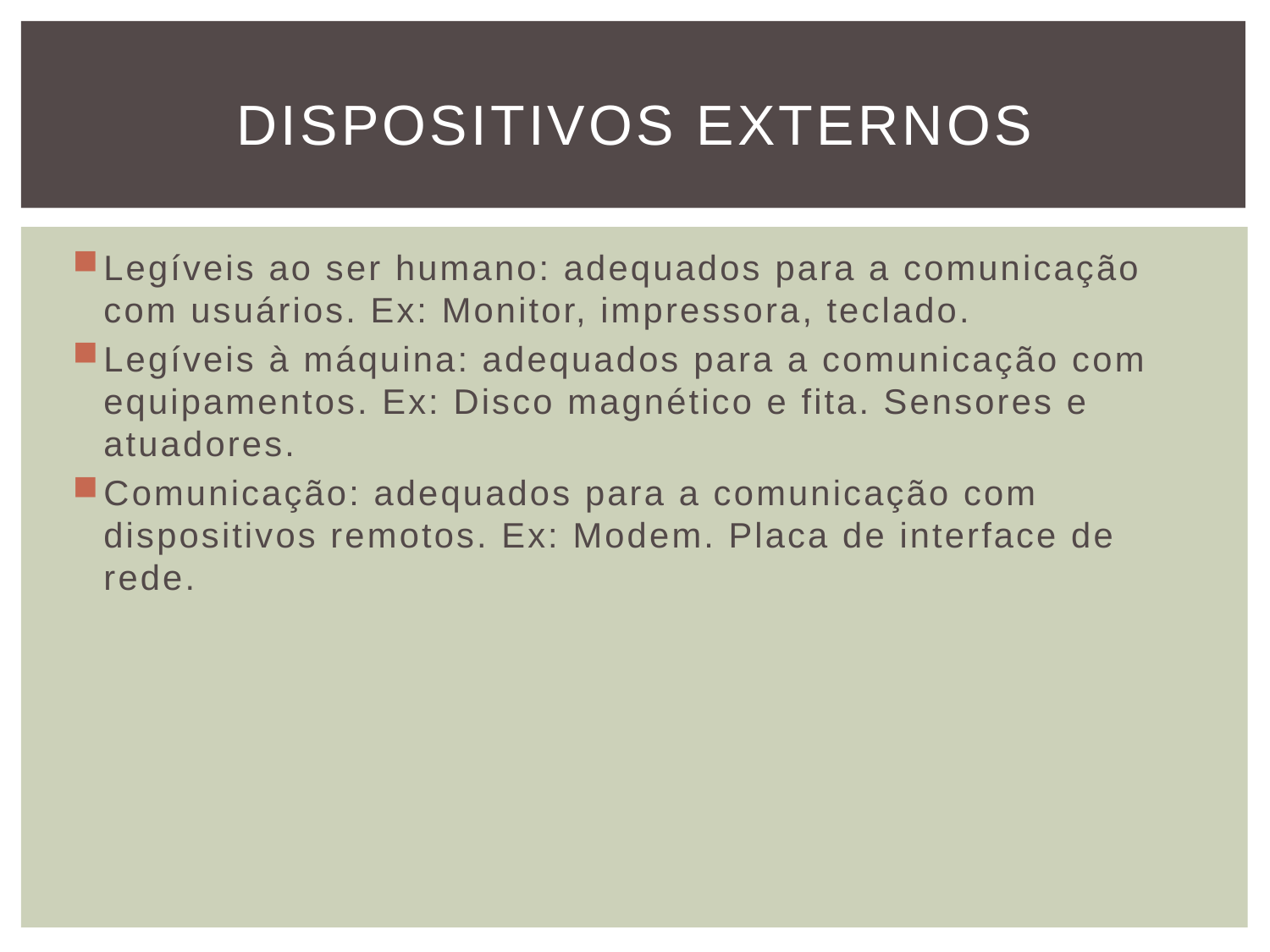

# Dispositivos externos
Legíveis ao ser humano: adequados para a comunicação com usuários. Ex: Monitor, impressora, teclado.
Legíveis à máquina: adequados para a comunicação com equipamentos. Ex: Disco magnético e fita. Sensores e atuadores.
Comunicação: adequados para a comunicação com dispositivos remotos. Ex: Modem. Placa de interface de rede.